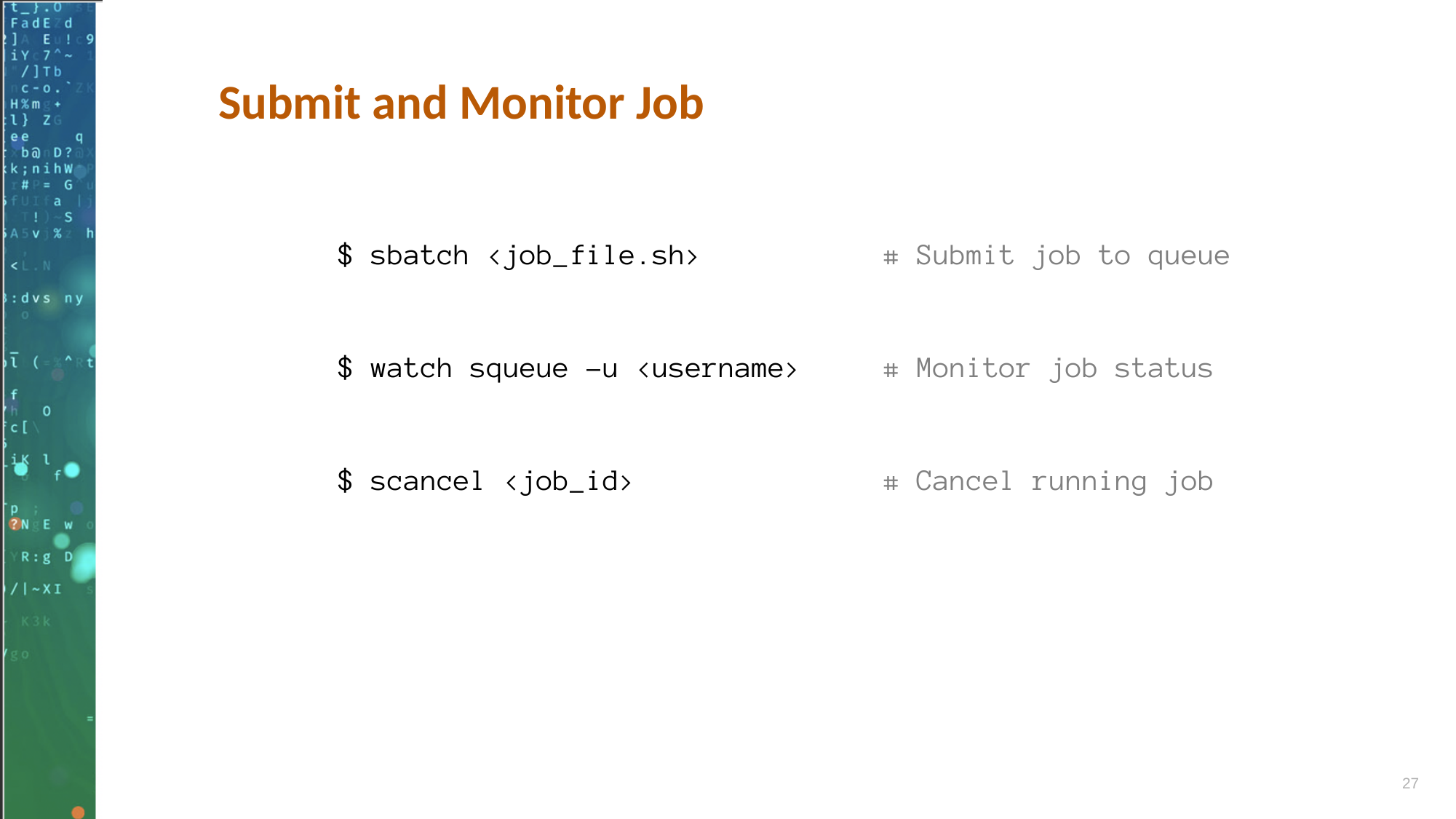

# Submit and Monitor Job

	$ sbatch <job_file.sh>		# Submit job to queue

	$ watch squeue -u <username>	# Monitor job status

	$ scancel <job_id>			# Cancel running job
27